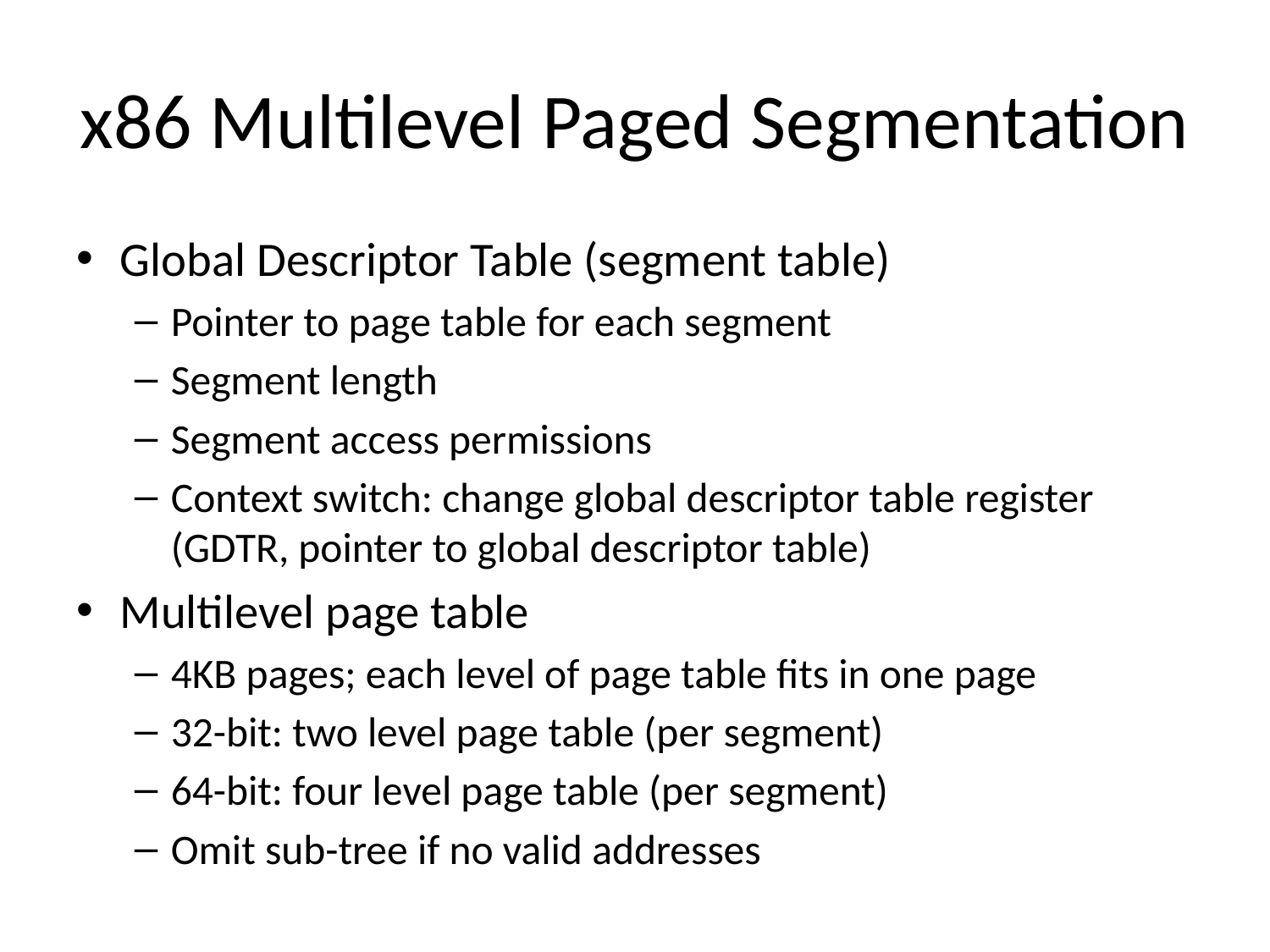

# x86 Multilevel Paged Segmentation
Global Descriptor Table (segment table)
Pointer to page table for each segment
Segment length
Segment access permissions
Context switch: change global descriptor table register (GDTR, pointer to global descriptor table)
Multilevel page table
4KB pages; each level of page table fits in one page
32-bit: two level page table (per segment)
64-bit: four level page table (per segment)
Omit sub-tree if no valid addresses